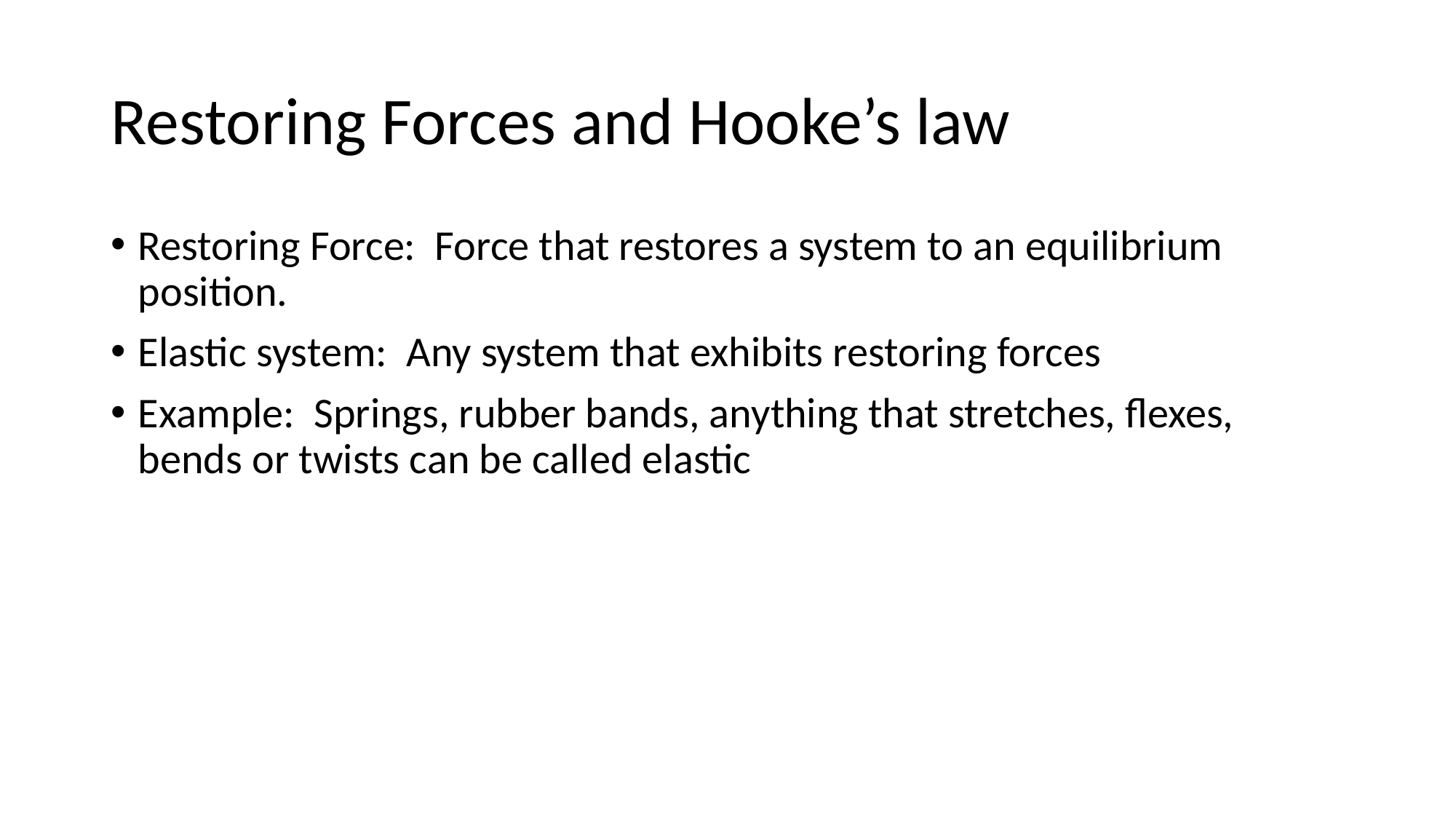

# Restoring Forces and Hooke’s law
Restoring Force:  Force that restores a system to an equilibrium position.
Elastic system:  Any system that exhibits restoring forces
Example:  Springs, rubber bands, anything that stretches, flexes, bends or twists can be called elastic